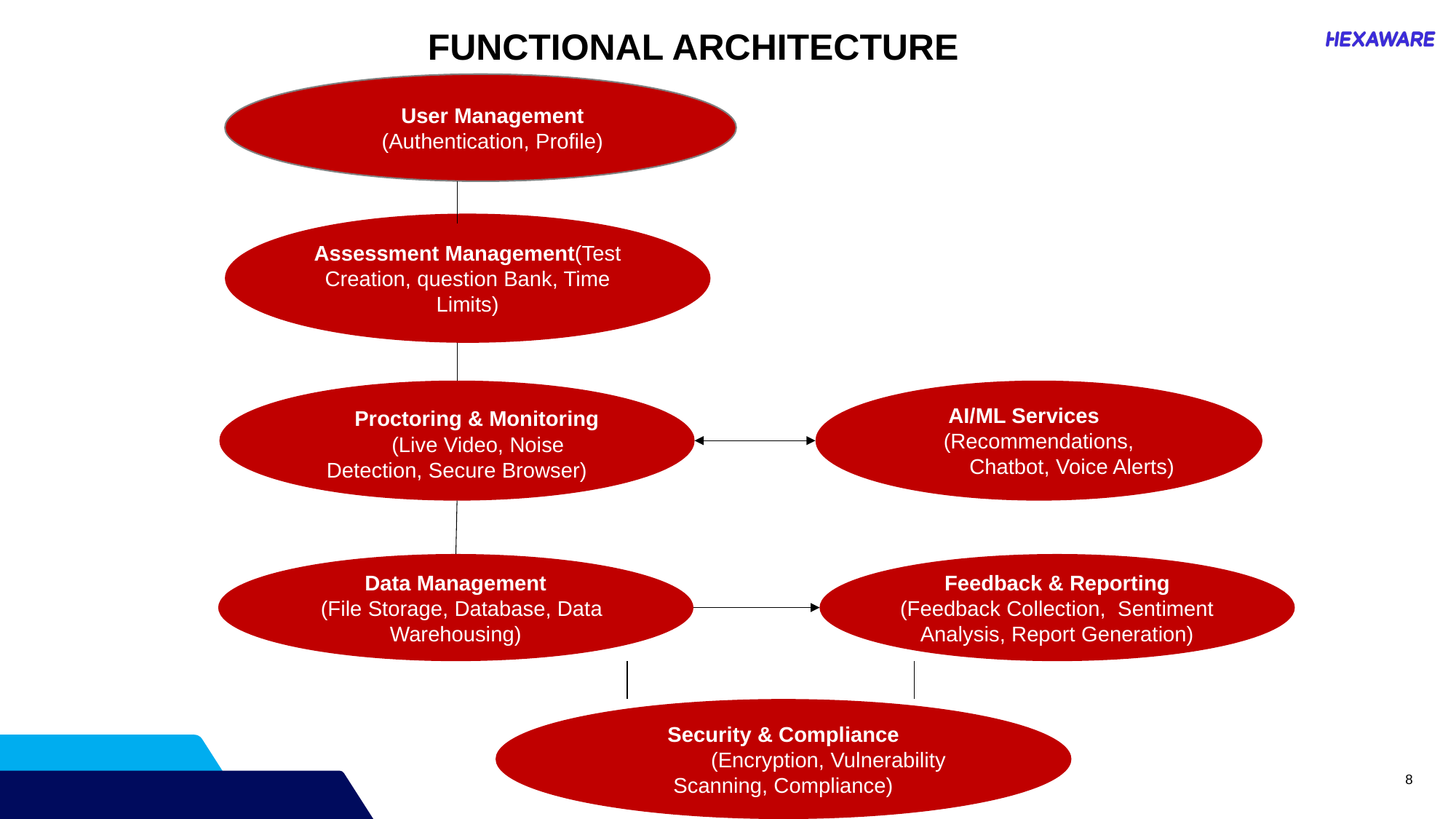

FUNCTIONAL ARCHITECTURE
    User Management
    (Authentication, Profile)
Assessment Management(Test Creation, question Bank, Time Limits)
      Proctoring & Monitoring
       (Live Video, Noise Detection, Secure Browser)
AI/ML Services      (Recommendations,
           Chatbot, Voice Alerts)
Data Management
  (File Storage, Database, Data Warehousing)

Feedback & Reporting (Feedback Collection,  Sentiment Analysis, Report Generation)

Security & Compliance
               (Encryption, Vulnerability Scanning, Compliance)